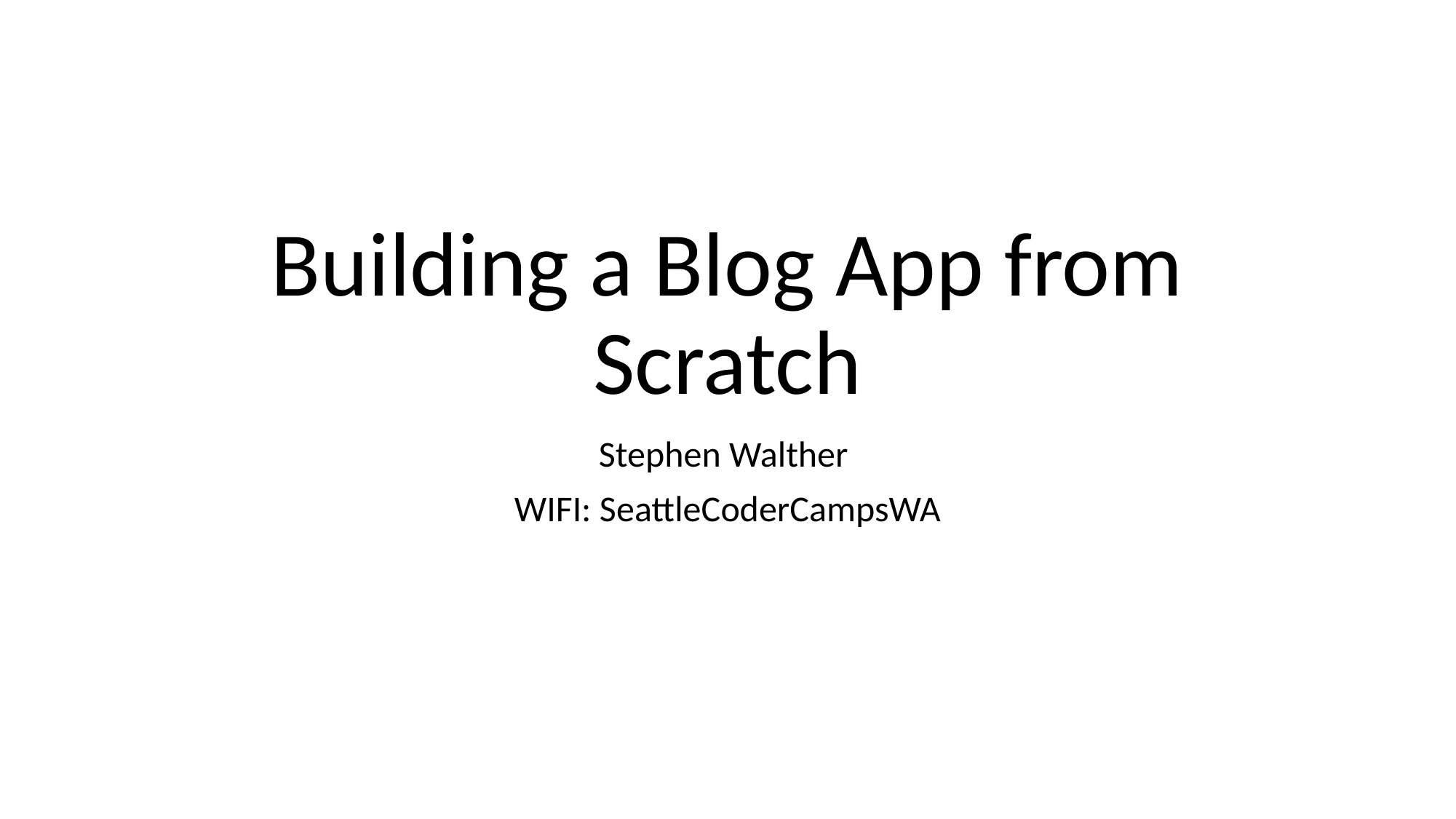

# Building a Blog App from Scratch
Stephen Walther
WIFI: SeattleCoderCampsWA